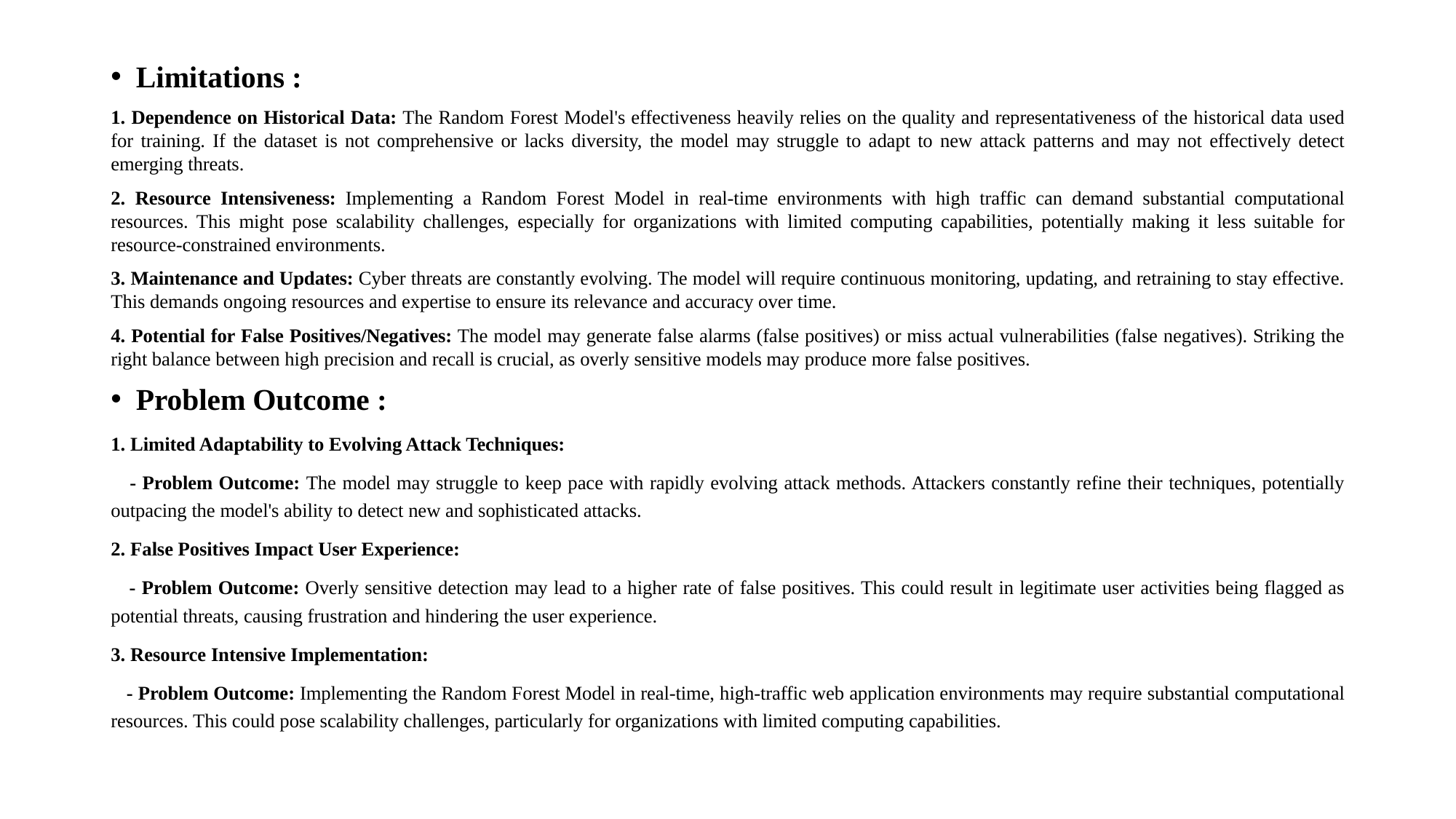

Limitations :
1. Dependence on Historical Data: The Random Forest Model's effectiveness heavily relies on the quality and representativeness of the historical data used for training. If the dataset is not comprehensive or lacks diversity, the model may struggle to adapt to new attack patterns and may not effectively detect emerging threats.
2. Resource Intensiveness: Implementing a Random Forest Model in real-time environments with high traffic can demand substantial computational resources. This might pose scalability challenges, especially for organizations with limited computing capabilities, potentially making it less suitable for resource-constrained environments.
3. Maintenance and Updates: Cyber threats are constantly evolving. The model will require continuous monitoring, updating, and retraining to stay effective. This demands ongoing resources and expertise to ensure its relevance and accuracy over time.
4. Potential for False Positives/Negatives: The model may generate false alarms (false positives) or miss actual vulnerabilities (false negatives). Striking the right balance between high precision and recall is crucial, as overly sensitive models may produce more false positives.
Problem Outcome :
1. Limited Adaptability to Evolving Attack Techniques:
   - Problem Outcome: The model may struggle to keep pace with rapidly evolving attack methods. Attackers constantly refine their techniques, potentially outpacing the model's ability to detect new and sophisticated attacks.
2. False Positives Impact User Experience:
   - Problem Outcome: Overly sensitive detection may lead to a higher rate of false positives. This could result in legitimate user activities being flagged as potential threats, causing frustration and hindering the user experience.
3. Resource Intensive Implementation:
   - Problem Outcome: Implementing the Random Forest Model in real-time, high-traffic web application environments may require substantial computational resources. This could pose scalability challenges, particularly for organizations with limited computing capabilities.